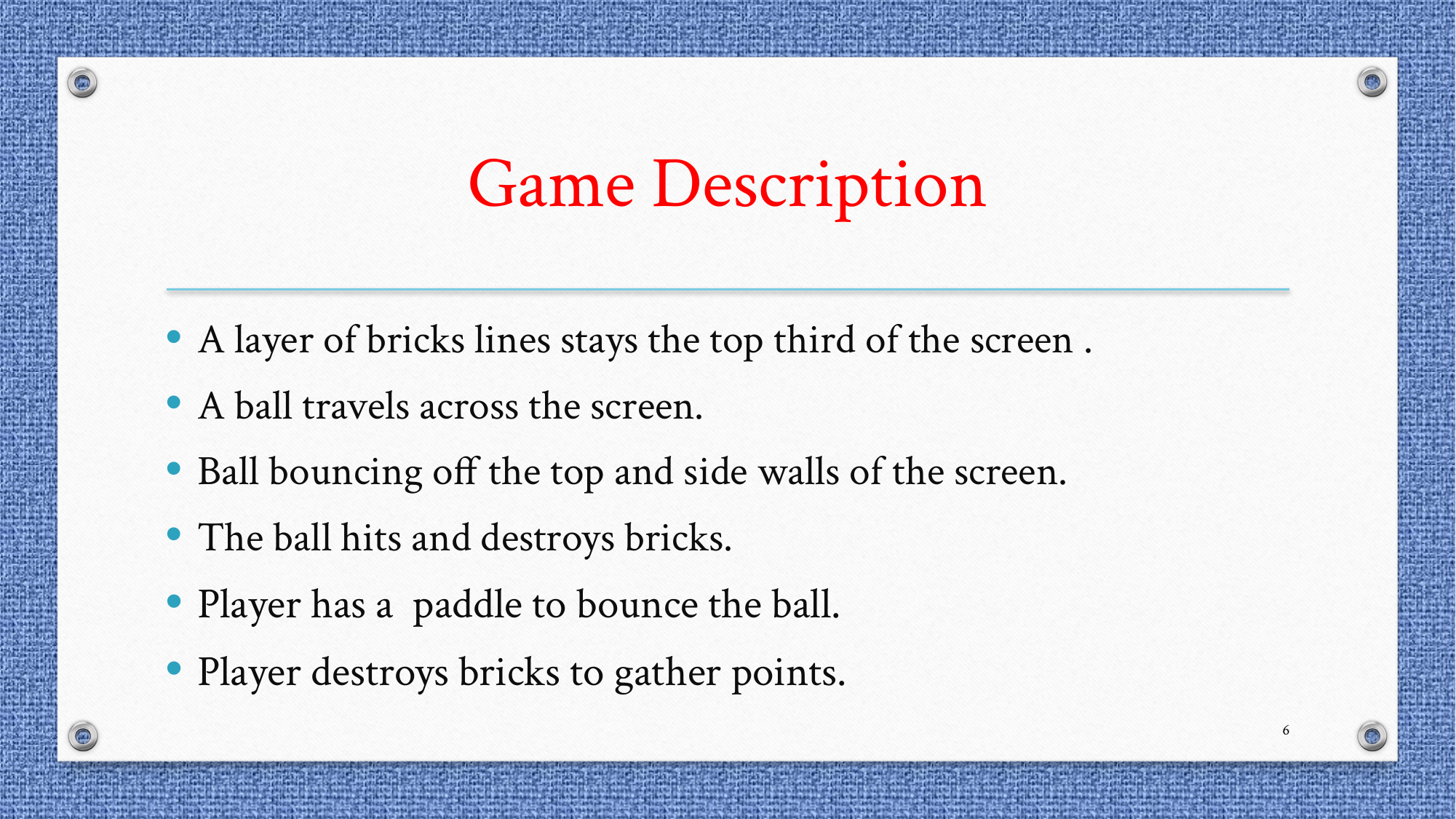

# Game Description
A layer of bricks lines stays the top third of the screen .
A ball travels across the screen.
Ball bouncing off the top and side walls of the screen.
The ball hits and destroys bricks.
Player has a  paddle to bounce the ball.
Player destroys bricks to gather points.

6